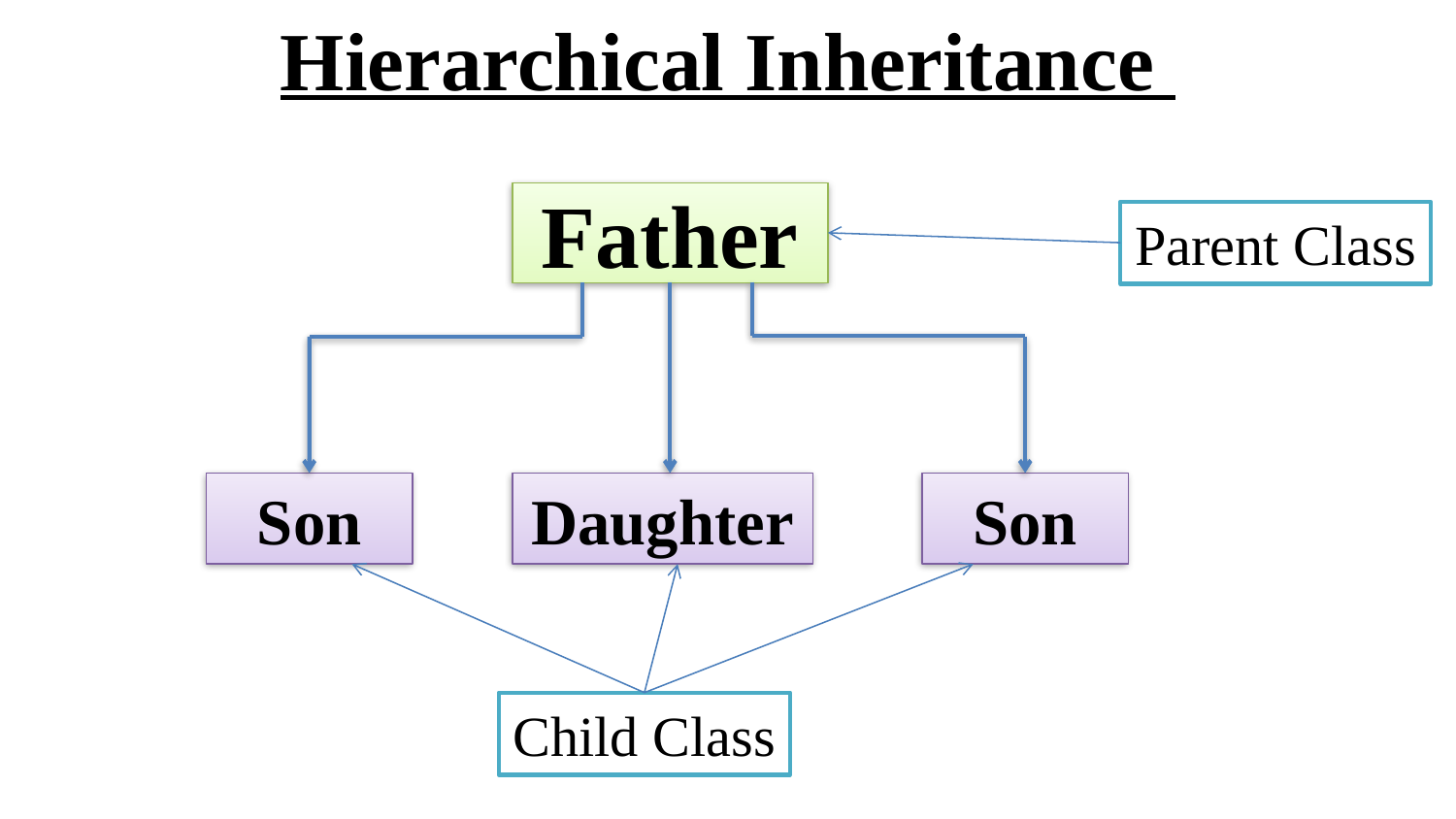

# Hierarchical Inheritance
Father
Parent Class
Son
Daughter
Son
Child Class